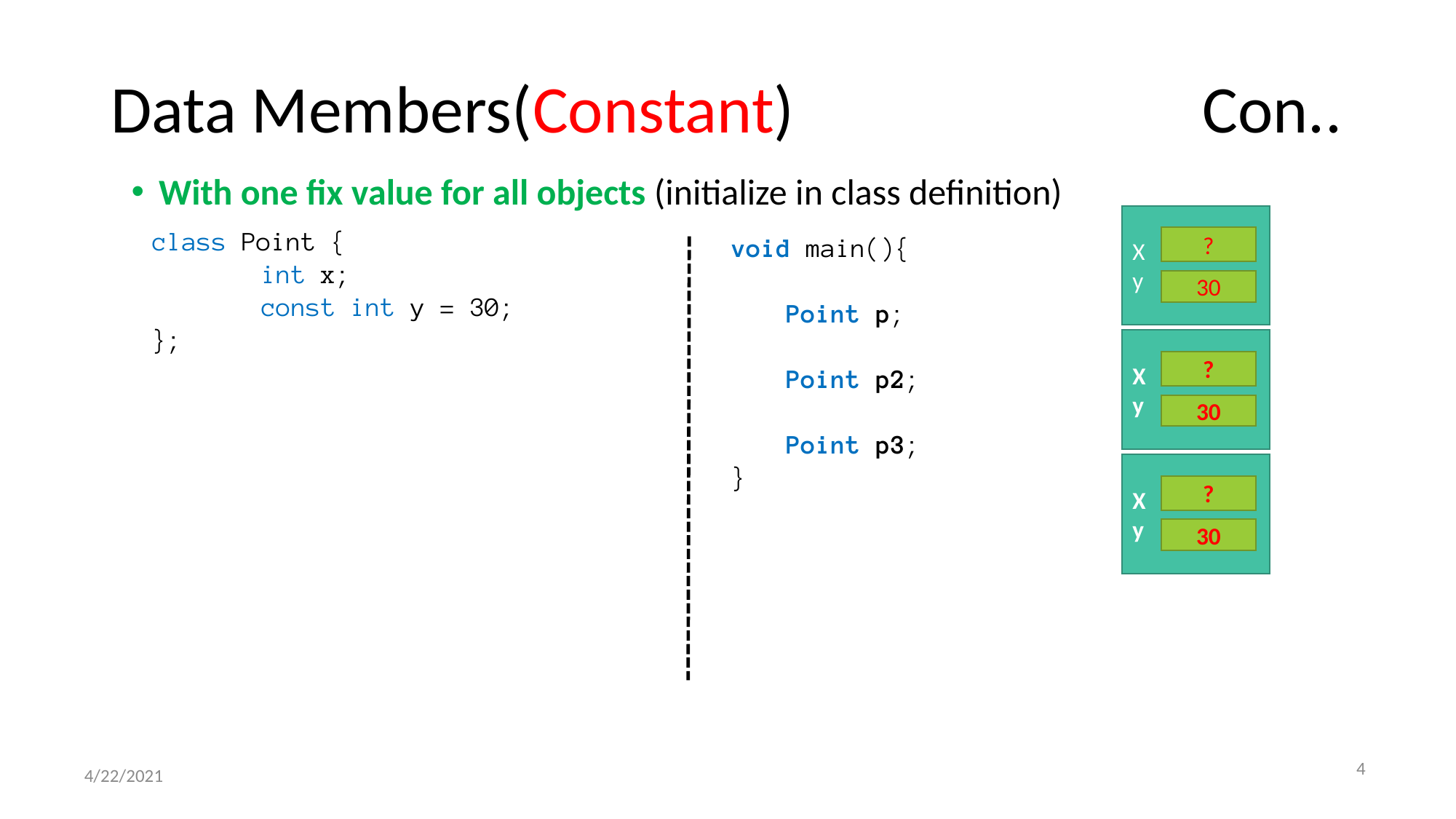

# Data Members(Constant) 				Con..

With one fix value for all objects (initialize in class definition)
X
y
?
30
class Point {
int x;
const int y = 30;
};

void main(){

Point p;

Point p2;

Point p3;
}
X
y
?
30
X
y
?
30
4
4/22/2021